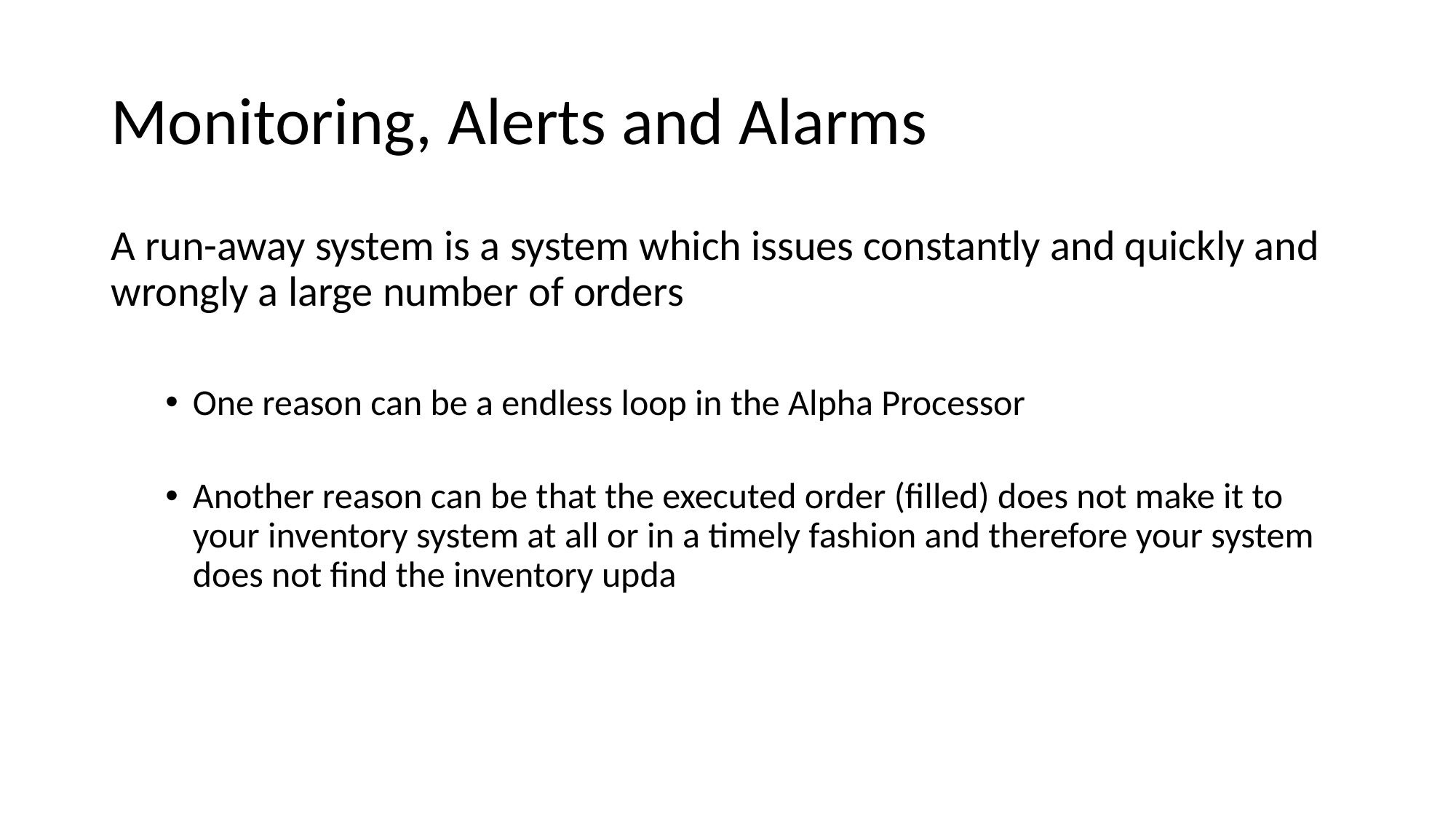

# Monitoring, Alerts and Alarms
A run-away system is a system which issues constantly and quickly and wrongly a large number of orders

One reason can be a endless loop in the Alpha Processor

Another reason can be that the executed order (filled) does not make it to your inventory system at all or in a timely fashion and therefore your system does not find the inventory upda